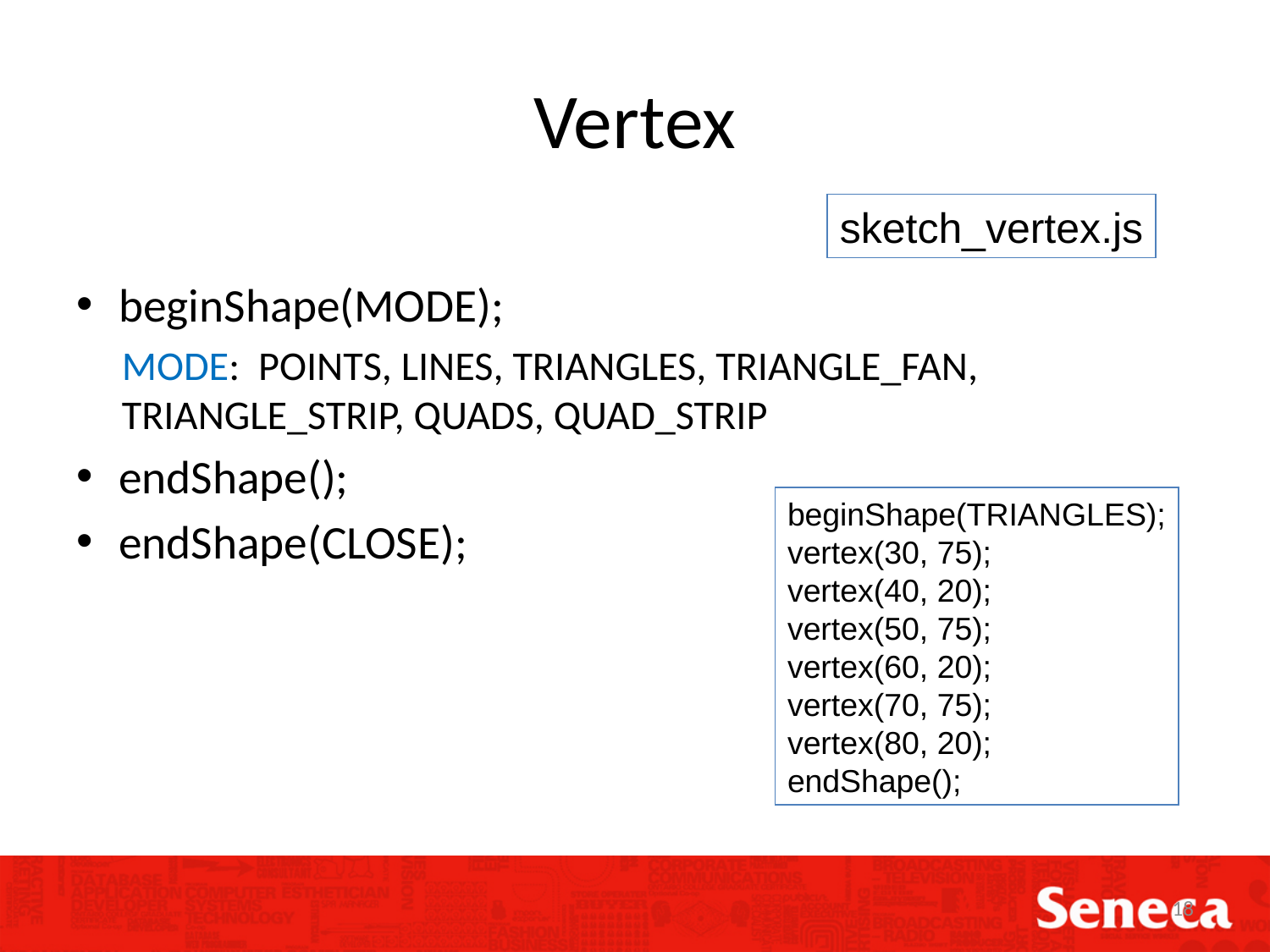

# Vertex
sketch_vertex.js
beginShape(MODE);
MODE:  POINTS, LINES, TRIANGLES, TRIANGLE_FAN, TRIANGLE_STRIP, QUADS, QUAD_STRIP
endShape();
endShape(CLOSE);
beginShape(TRIANGLES);
vertex(30, 75);
vertex(40, 20);
vertex(50, 75);
vertex(60, 20);
vertex(70, 75);
vertex(80, 20);
endShape();
18